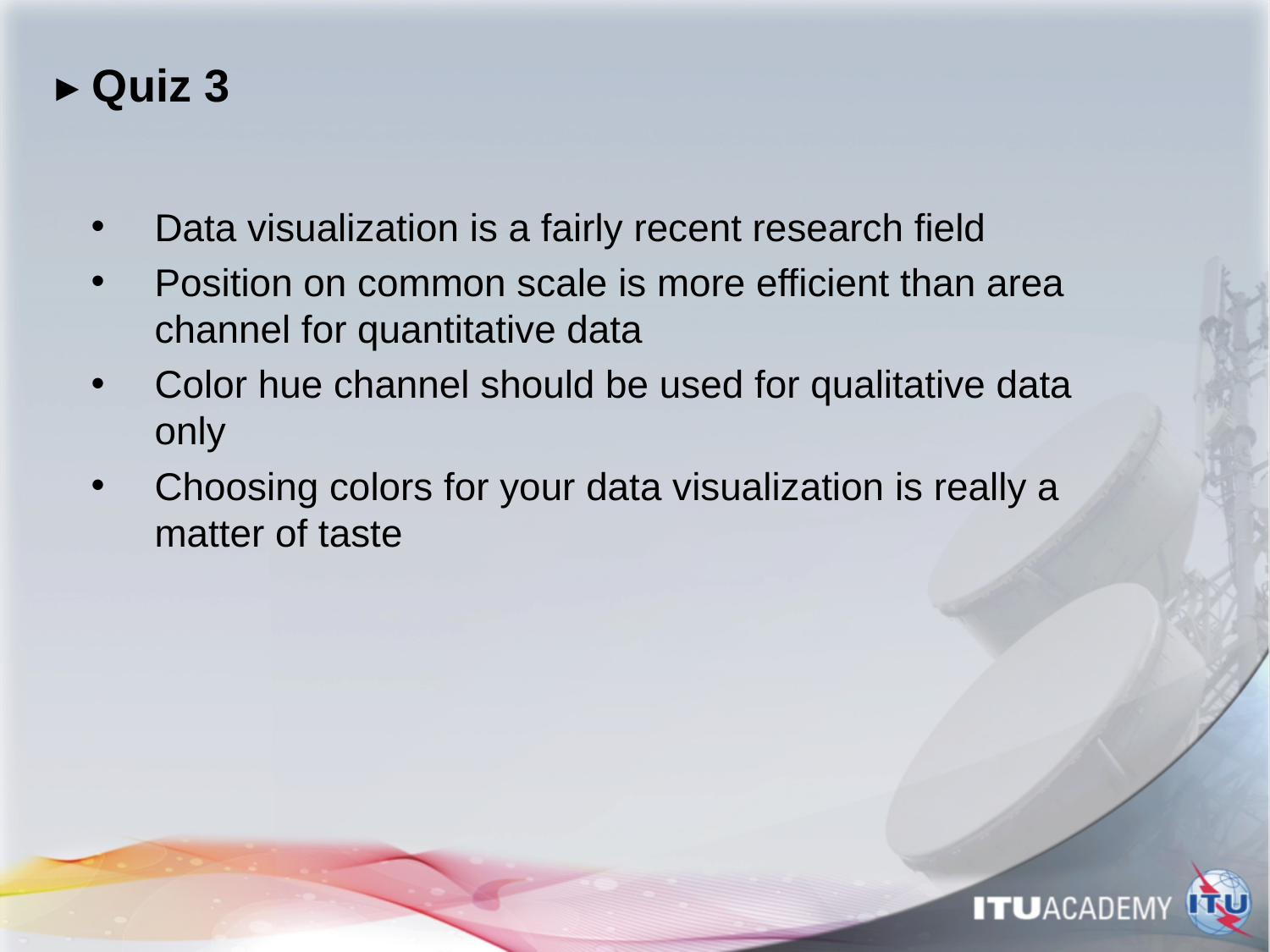

# ▸ Quiz 3
Data visualization is a fairly recent research field
Position on common scale is more efficient than area channel for quantitative data
Color hue channel should be used for qualitative data only
Choosing colors for your data visualization is really a matter of taste